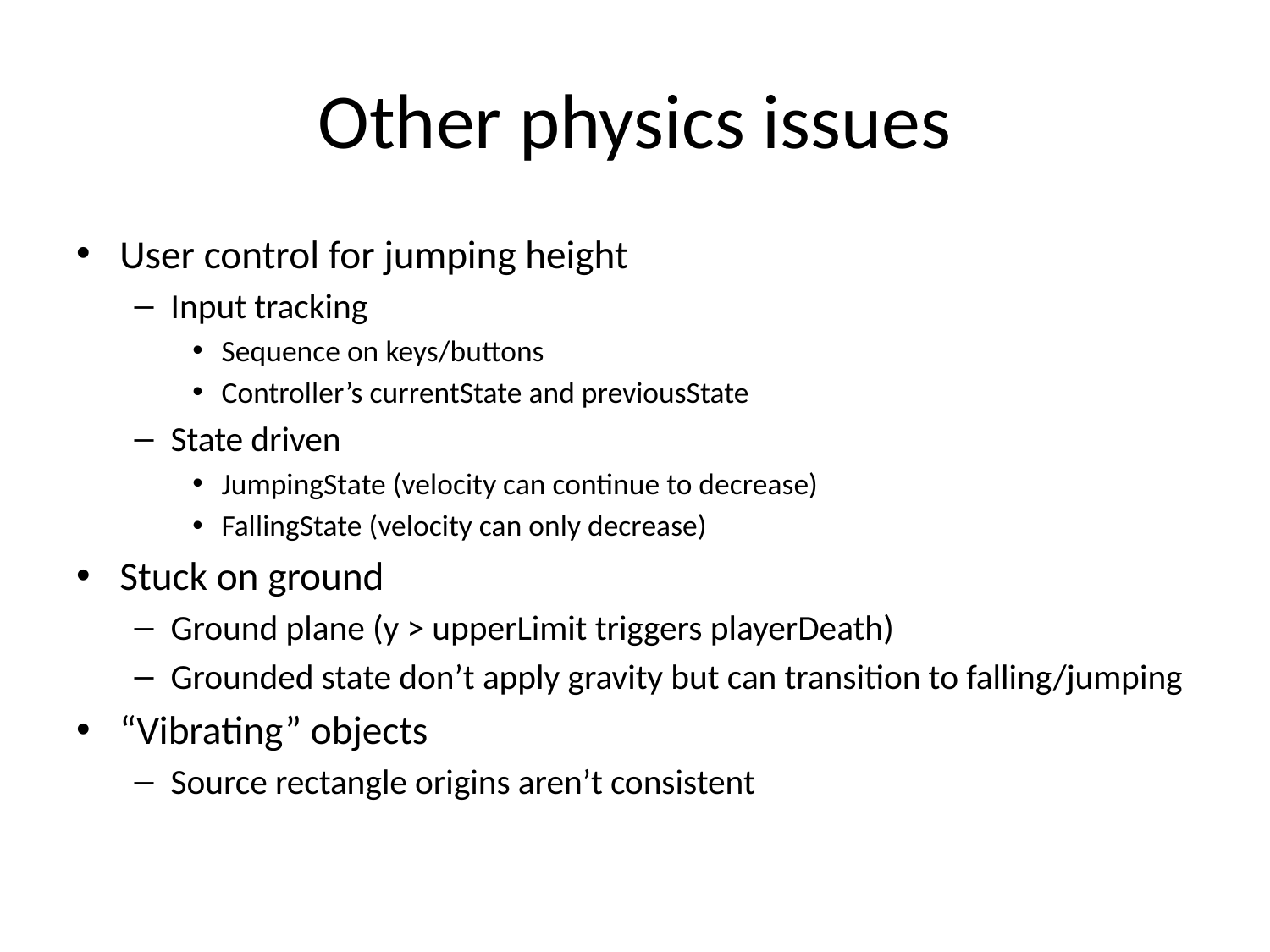

# Other physics issues
User control for jumping height
Input tracking
Sequence on keys/buttons
Controller’s currentState and previousState
State driven
JumpingState (velocity can continue to decrease)
FallingState (velocity can only decrease)
Stuck on ground
Ground plane (y > upperLimit triggers playerDeath)
Grounded state don’t apply gravity but can transition to falling/jumping
“Vibrating” objects
Source rectangle origins aren’t consistent